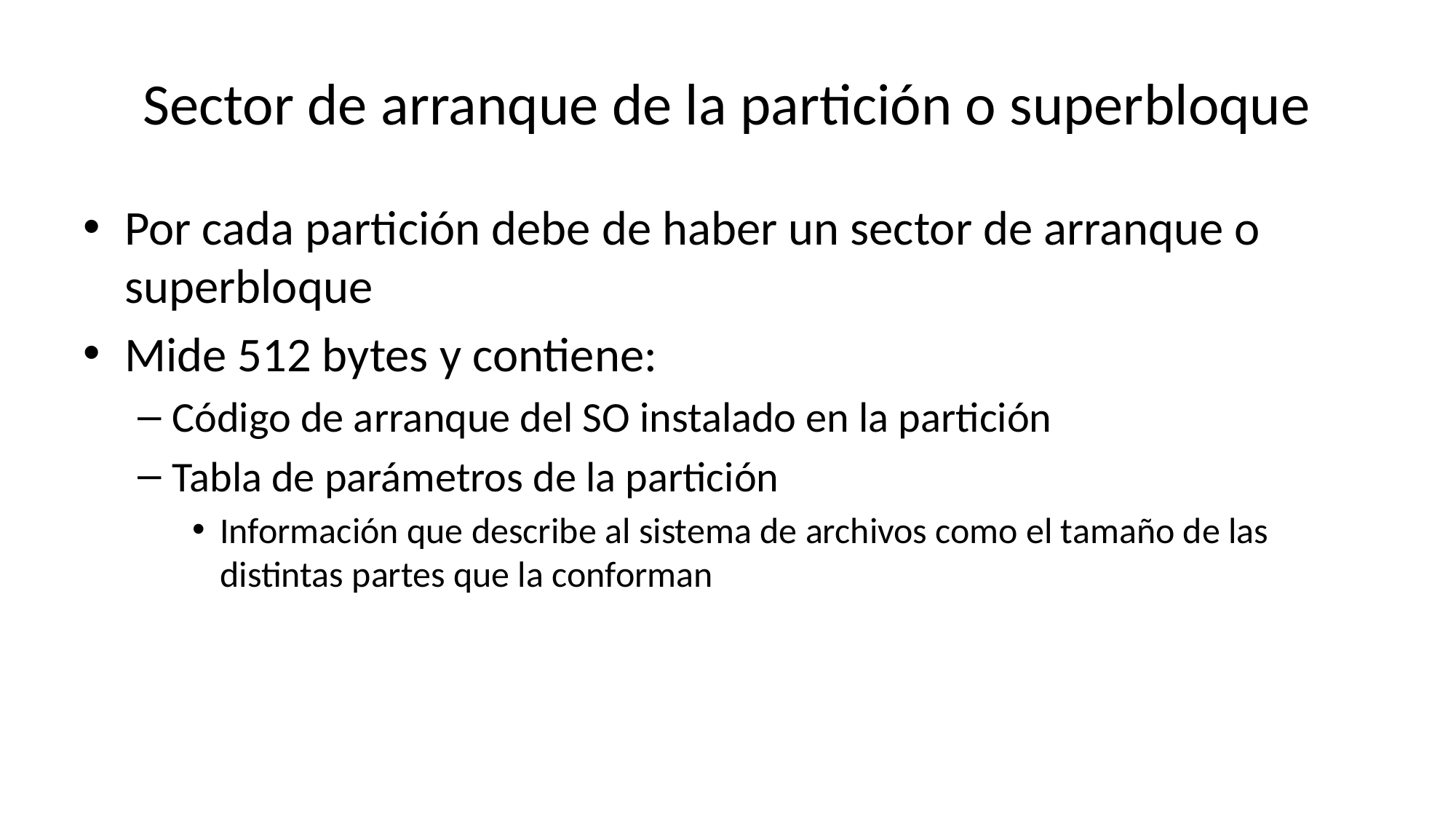

# Sector de arranque de la partición o superbloque
Por cada partición debe de haber un sector de arranque o superbloque
Mide 512 bytes y contiene:
Código de arranque del SO instalado en la partición
Tabla de parámetros de la partición
Información que describe al sistema de archivos como el tamaño de las distintas partes que la conforman